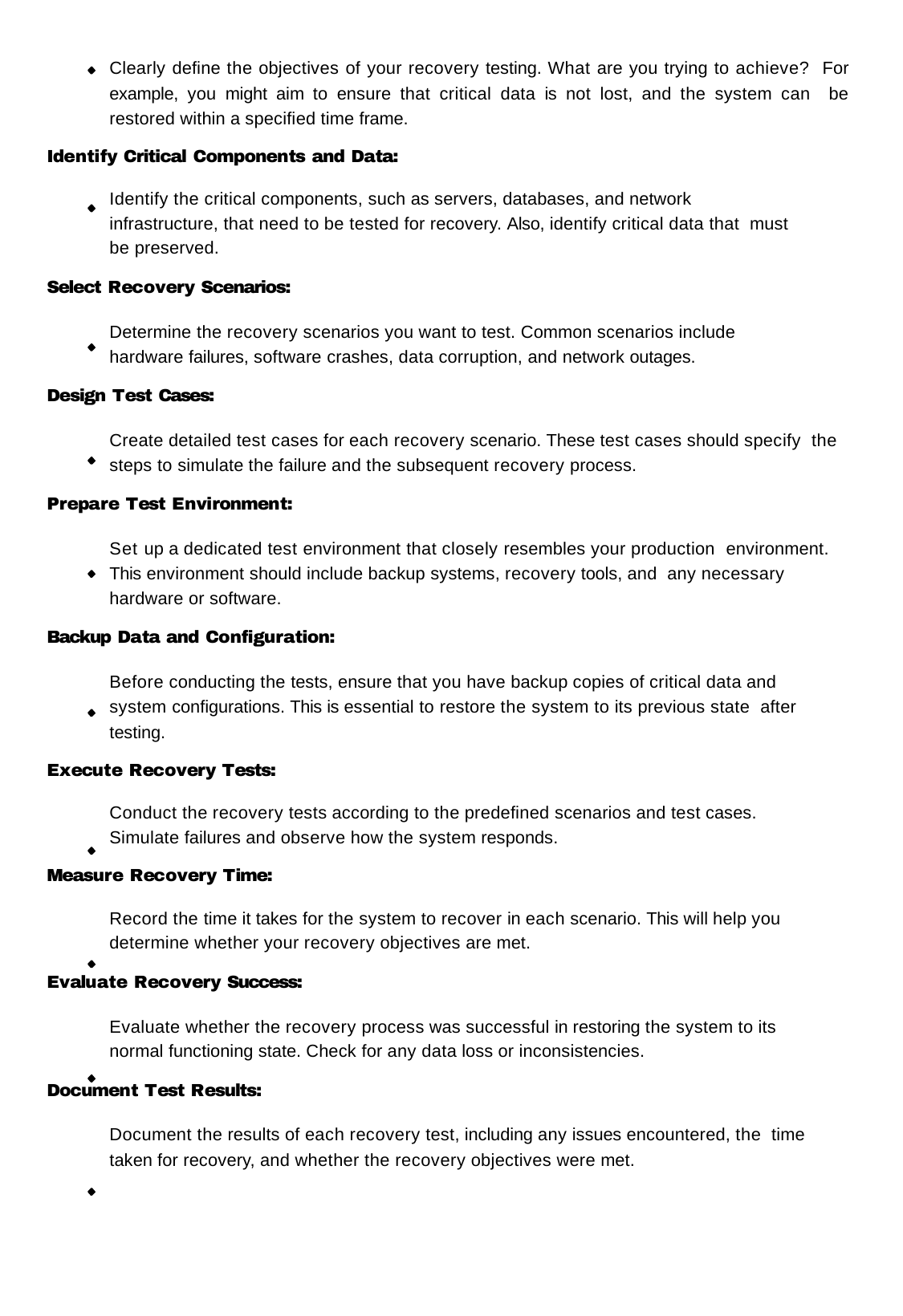

Clearly deﬁne the objectives of your recovery testing. What are you trying to achieve?  For example, you might aim to ensure that critical data is not lost, and the system can  be restored within a speciﬁed time frame.

Identify Critical Components and Data:

Identify the critical components, such as servers, databases, and network
infrastructure, that need to be tested for recovery. Also, identify critical data that  must be preserved.

Select Recovery Scenarios:
Determine the recovery scenarios you want to test. Common scenarios include  hardware failures, software crashes, data corruption, and network outages.

Design Test Cases:
Create detailed test cases for each recovery scenario. These test cases should specify  the steps to simulate the failure and the subsequent recovery process.

Prepare Test Environment:
Set up a dedicated test environment that closely resembles your production  environment. This environment should include backup systems, recovery tools, and  any necessary hardware or software.

Backup Data and Conﬁguration:
Before conducting the tests, ensure that you have backup copies of critical data and  system conﬁgurations. This is essential to restore the system to its previous state  after testing.

Execute Recovery Tests:

Conduct the recovery tests according to the predeﬁned scenarios and test cases.  Simulate failures and observe how the system responds.

Measure Recovery Time:

Record the time it takes for the system to recover in each scenario. This will help you  determine whether your recovery objectives are met.

Evaluate Recovery Success:
Evaluate whether the recovery process was successful in restoring the system to its  normal functioning state. Check for any data loss or inconsistencies.

Document Test Results:
Document the results of each recovery test, including any issues encountered, the  time taken for recovery, and whether the recovery objectives were met.